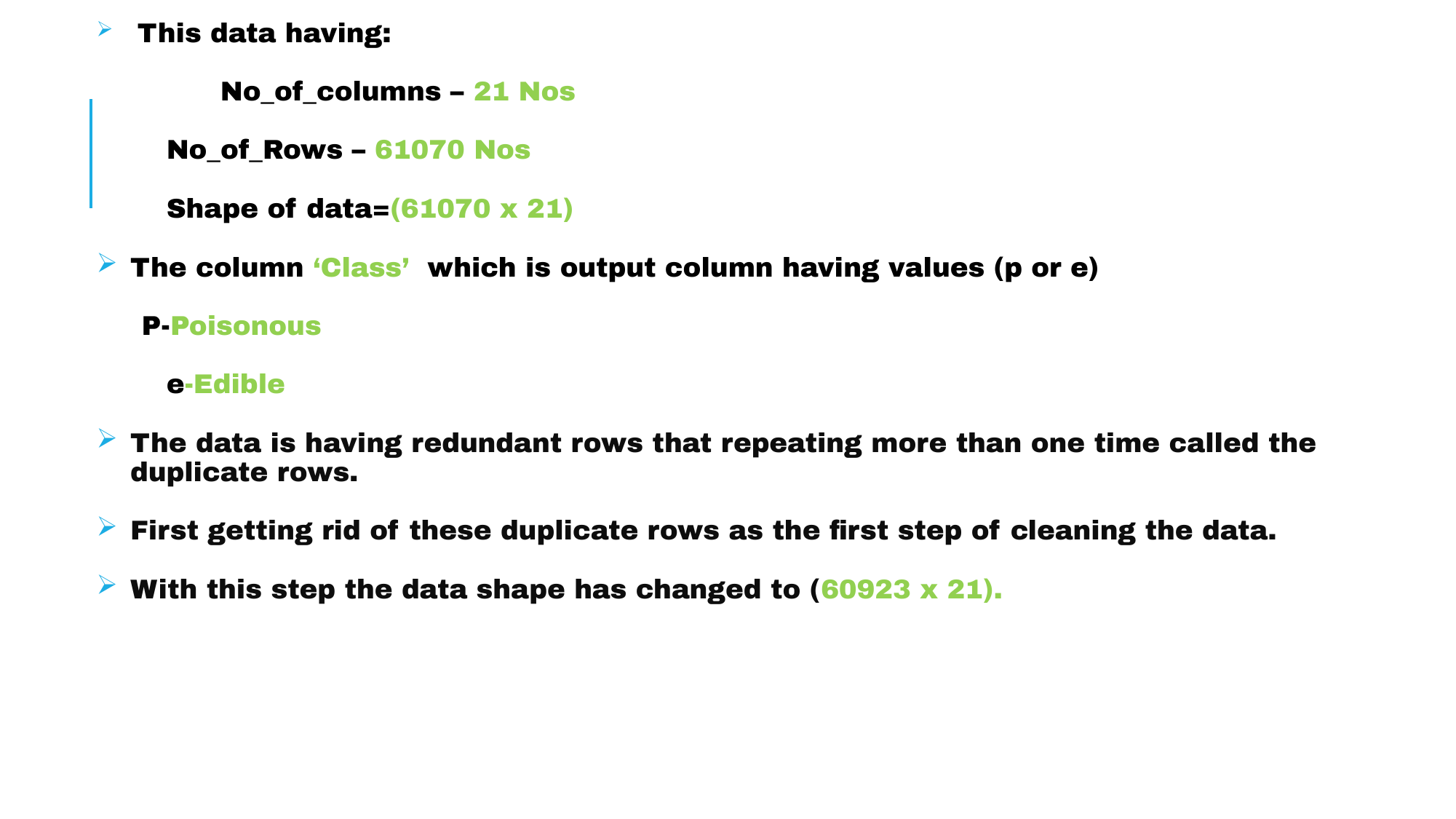

This data having:

 	No_of_columns – 21 Nos

  	No_of_Rows – 61070 Nos

	Shape of data=(61070 x 21)

The column ‘Class’  which is output column having values (p or e)

		P-Poisonous

		e-Edible

The data is having redundant rows that repeating more than one time called the duplicate rows.

First getting rid of these duplicate rows as the first step of cleaning the data.

With this step the data shape has changed to (60923 x 21).